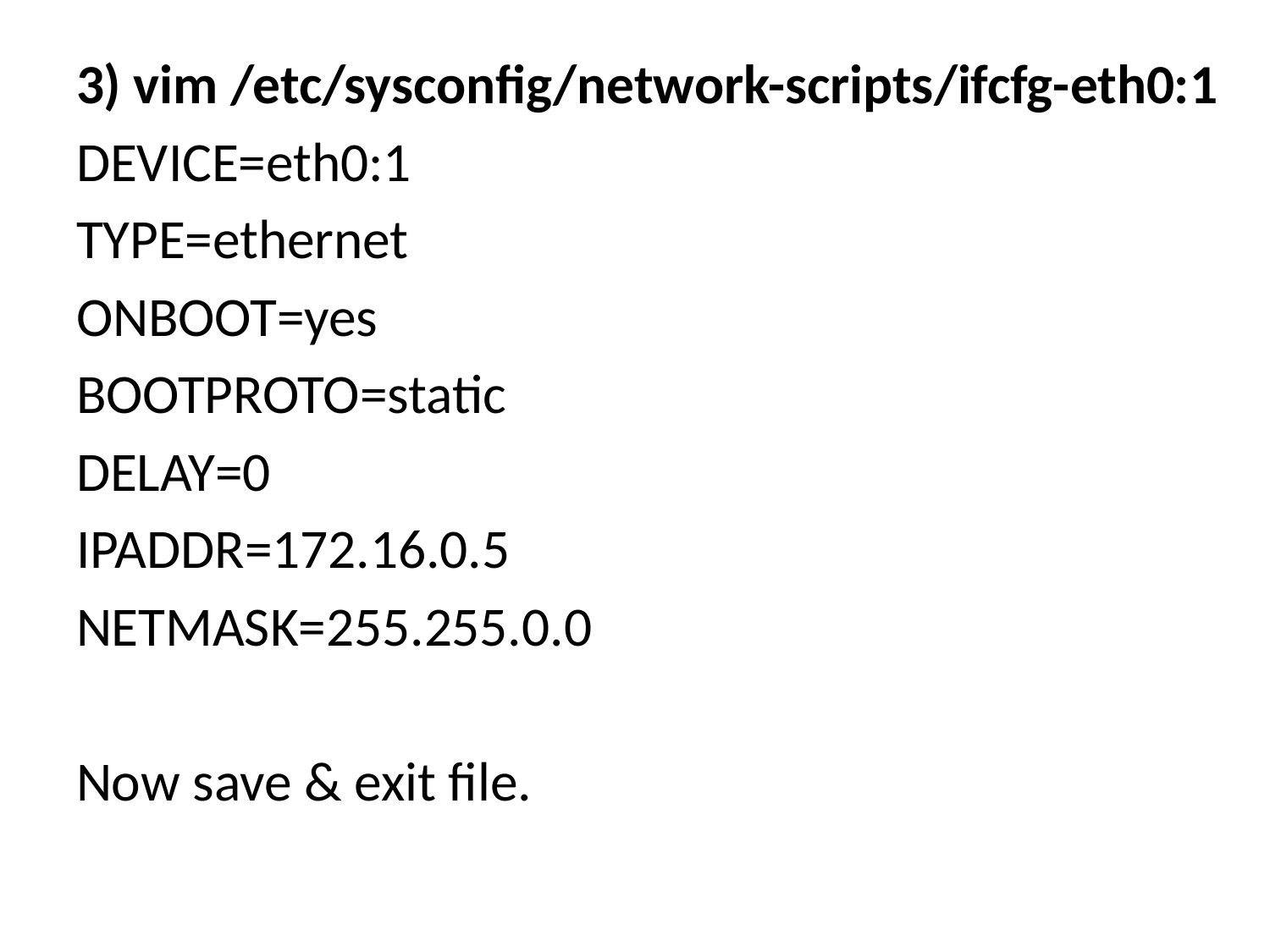

3) vim /etc/sysconfig/network-scripts/ifcfg-eth0:1
DEVICE=eth0:1
TYPE=ethernet
ONBOOT=yes
BOOTPROTO=static
DELAY=0
IPADDR=172.16.0.5
NETMASK=255.255.0.0

Now save & exit file.